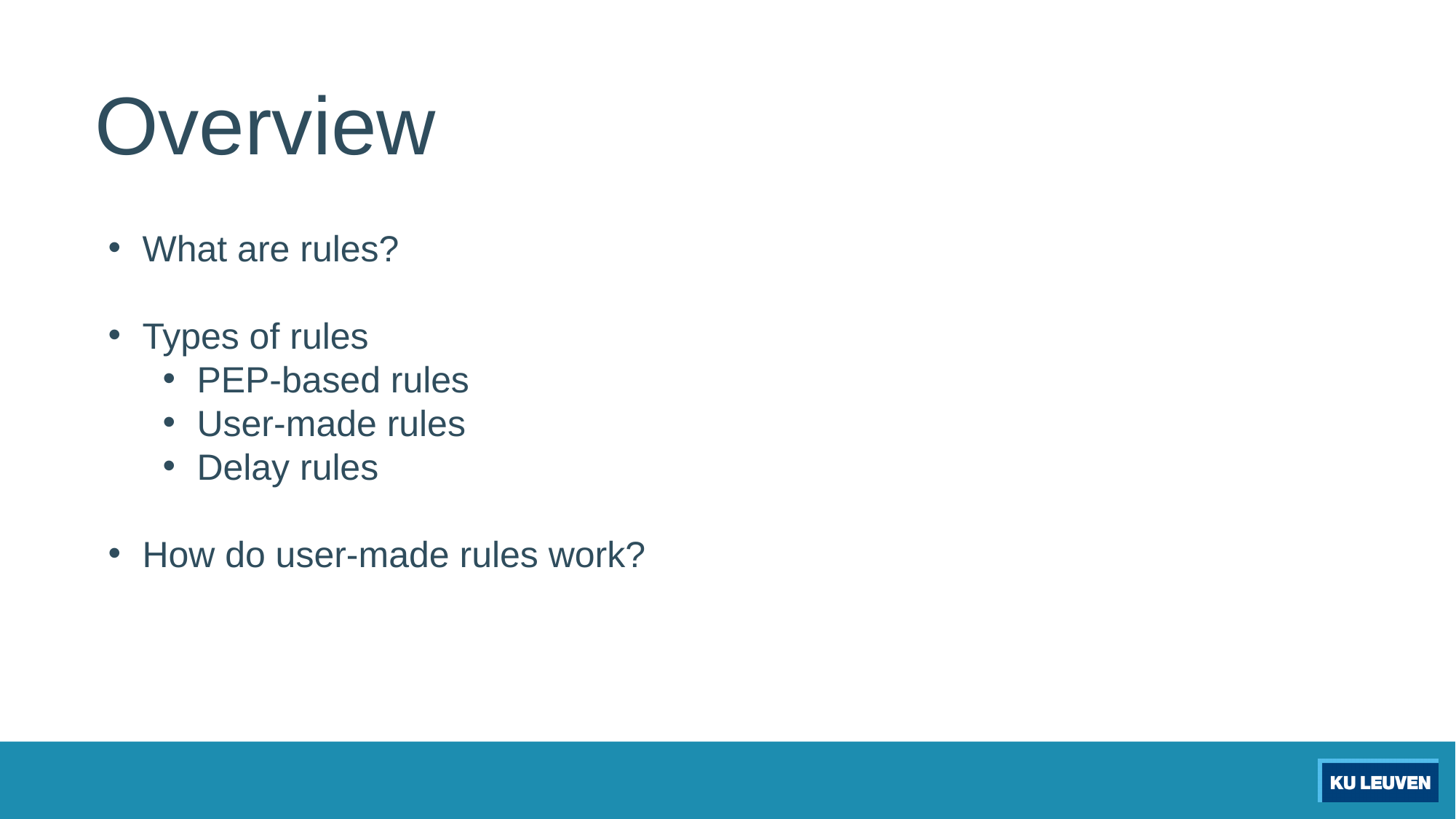

Overview
What are rules?

Types of rules
PEP-based rules
User-made rules
Delay rules

How do user-made rules work?